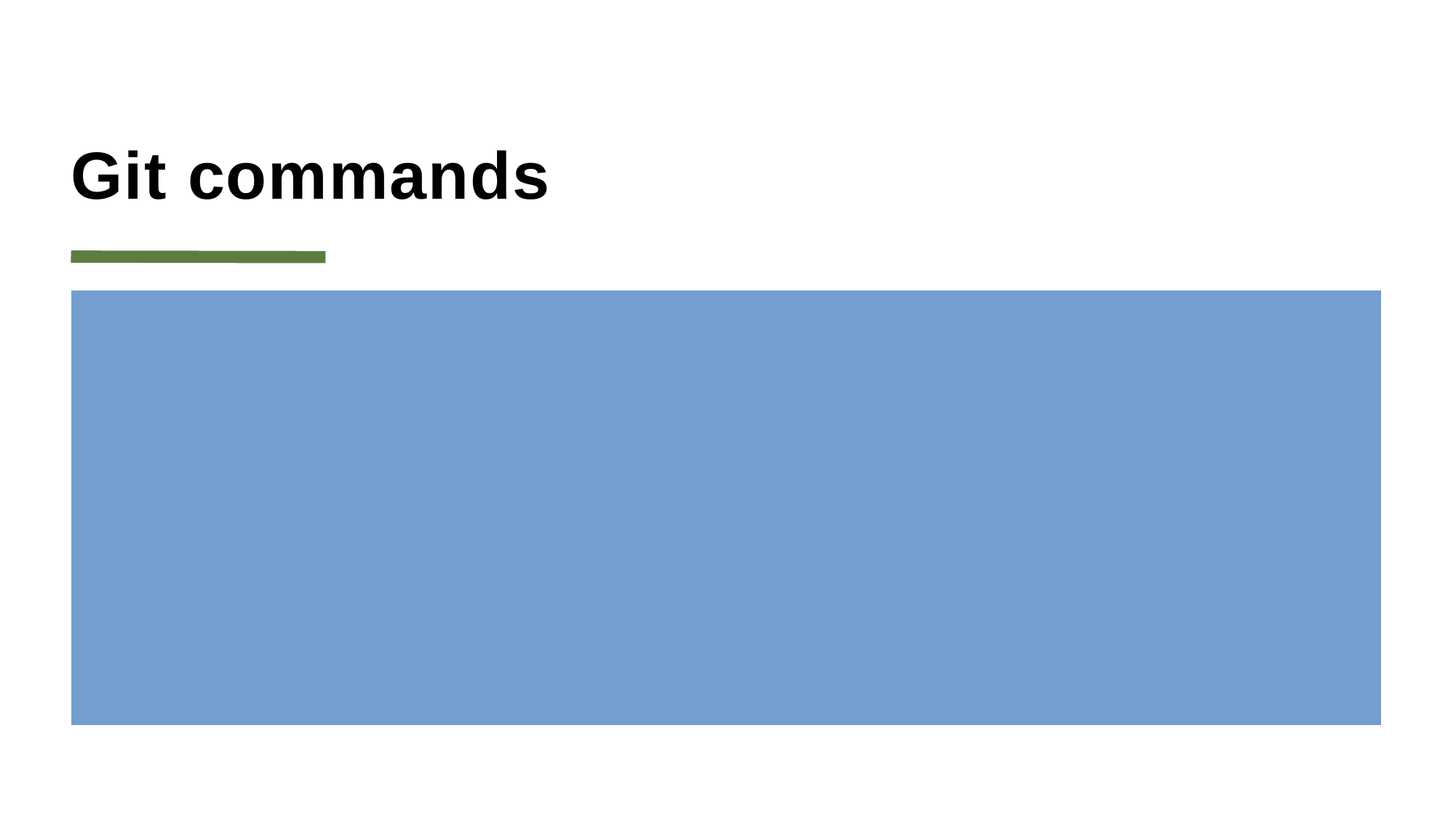

# Git commands
git diff <other branch name > (it shows the differences between the two branches)

git merge <other branch name> it will merge the branch to the main branch .